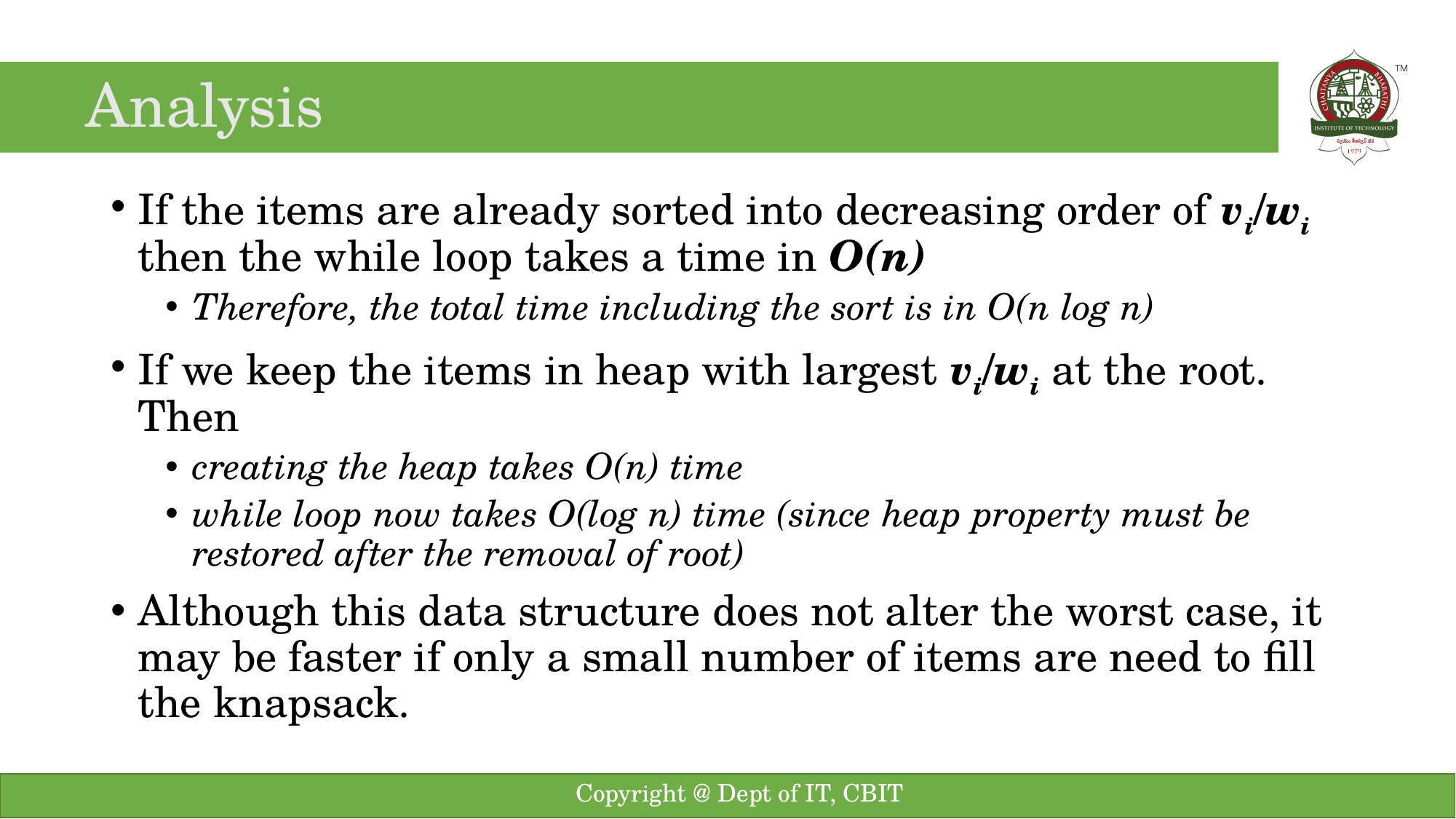

# Analysis
If the items are already sorted into decreasing order of vi/wi then the while loop takes a time in O(n)
Therefore, the total time including the sort is in O(n log n)
If we keep the items in heap with largest vi/wi at the root. Then
creating the heap takes O(n) time
while loop now takes O(log n) time (since heap property must be restored after the removal of root)
Although this data structure does not alter the worst case, it may be faster if only a small number of items are need to fill the knapsack.
Copyright @ Dept of IT, CBIT